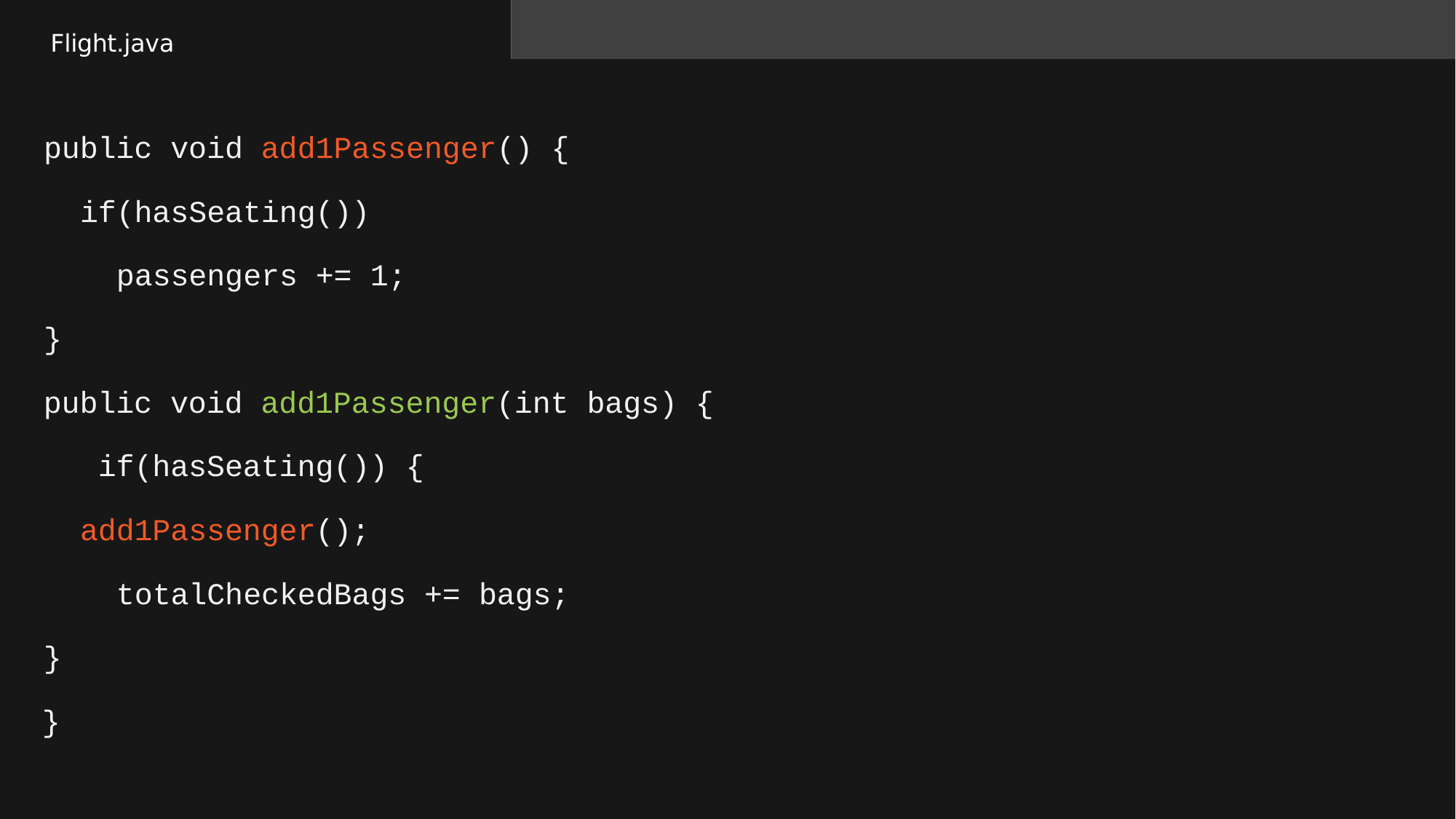

Flight.java
# public void add1Passenger() {
if(hasSeating())
passengers += 1;
}
public void add1Passenger(int bags) {  if(hasSeating()) {
add1Passenger();  totalCheckedBags += bags;
}
}
25